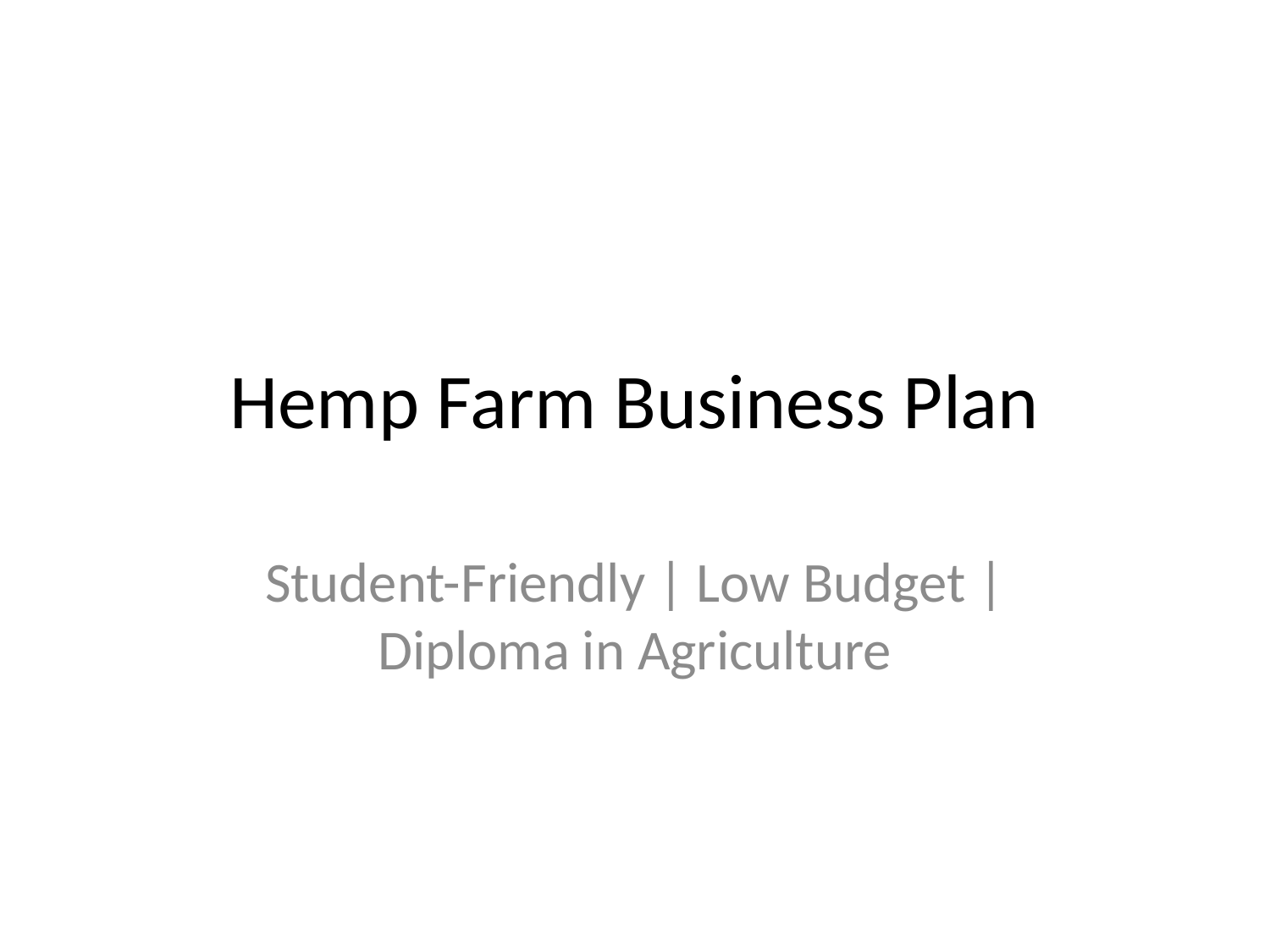

# Hemp Farm Business Plan
Student-Friendly | Low Budget | Diploma in Agriculture